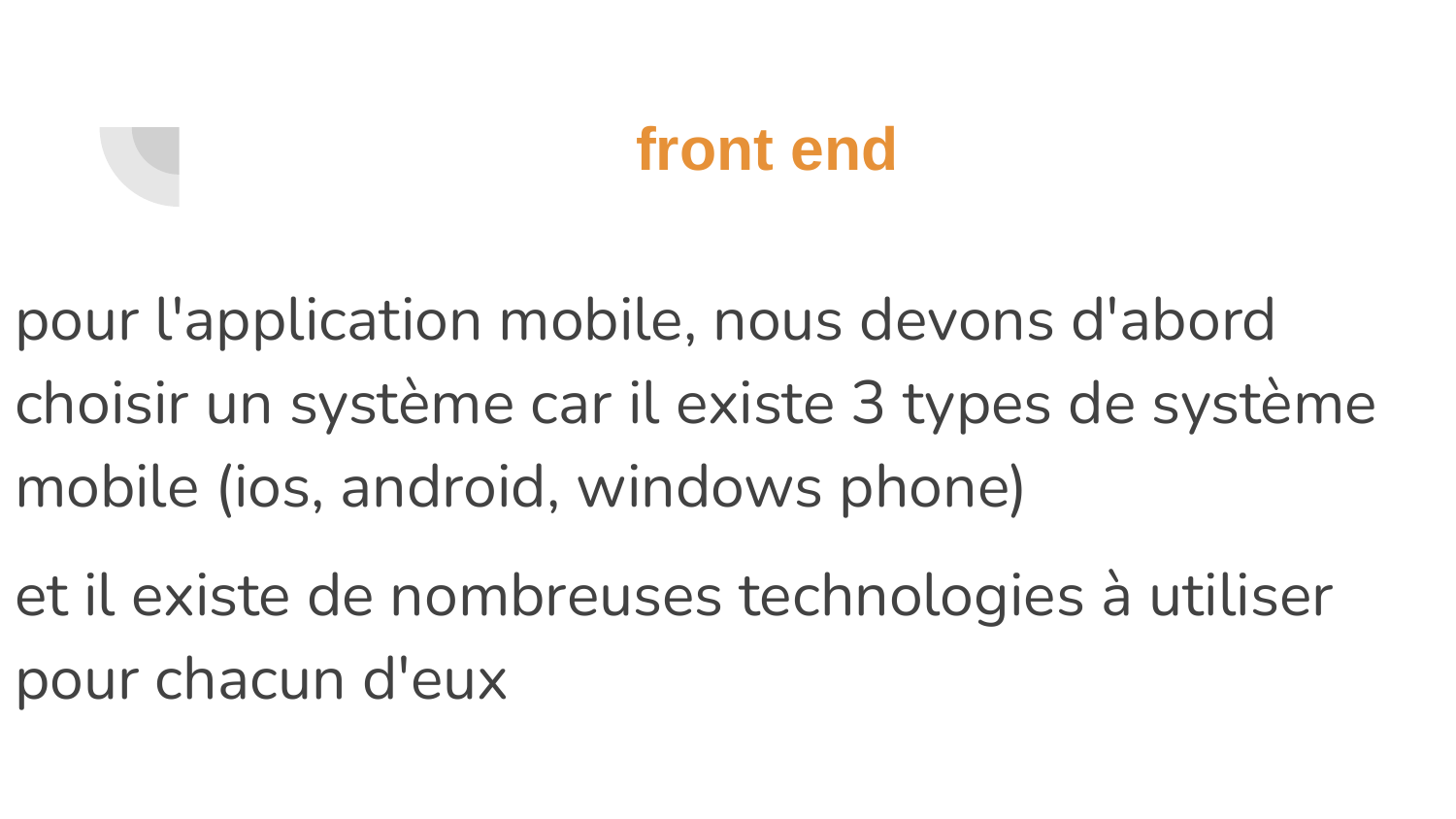

# front end

pour l'application mobile, nous devons d'abord choisir un système car il existe 3 types de système mobile (ios, android, windows phone)
et il existe de nombreuses technologies à utiliser pour chacun d'eux